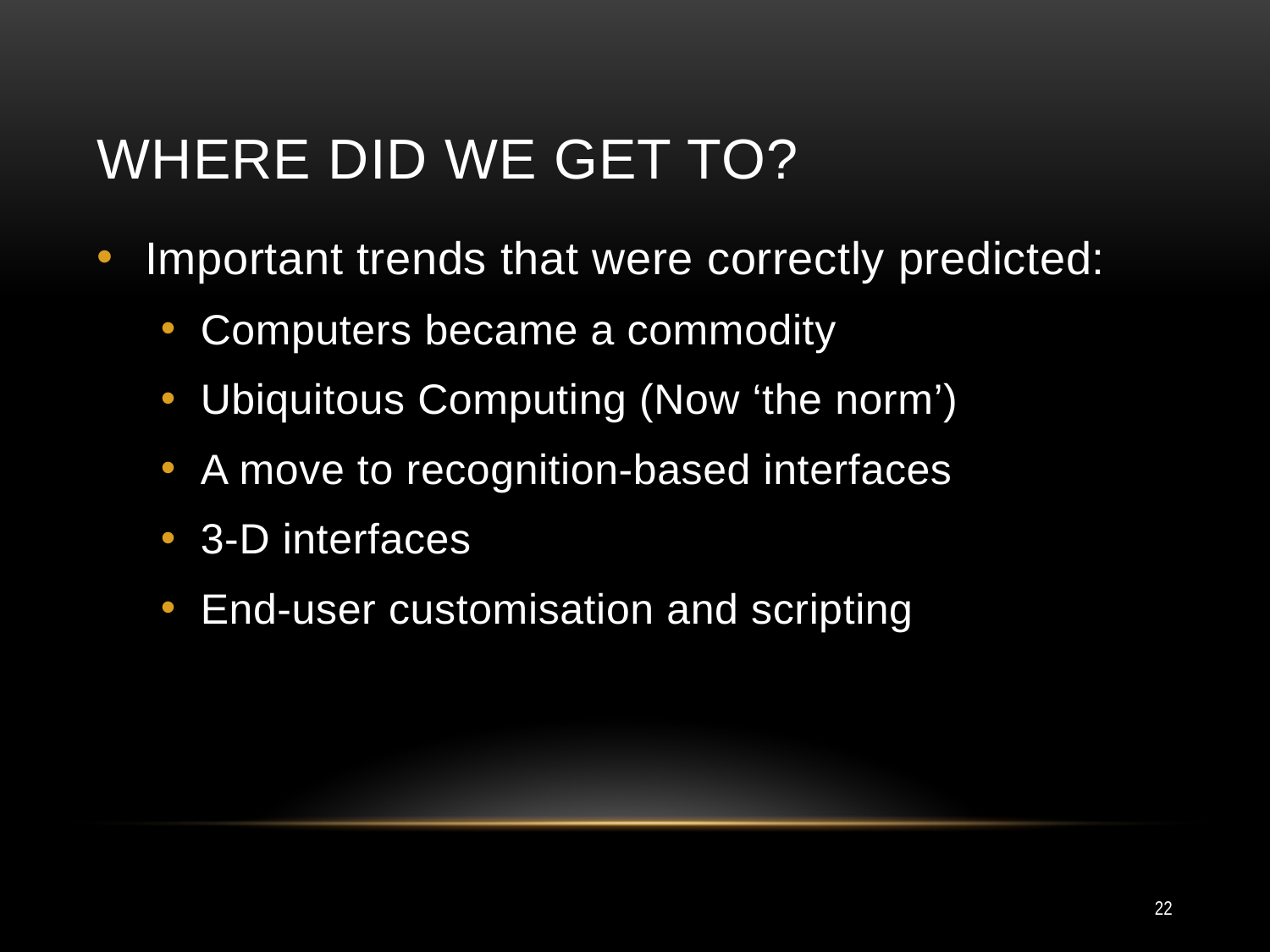

# Where did We Get To?
Important trends that were correctly predicted:
Computers became a commodity
Ubiquitous Computing (Now ‘the norm’)
A move to recognition-based interfaces
3-D interfaces
End-user customisation and scripting
22